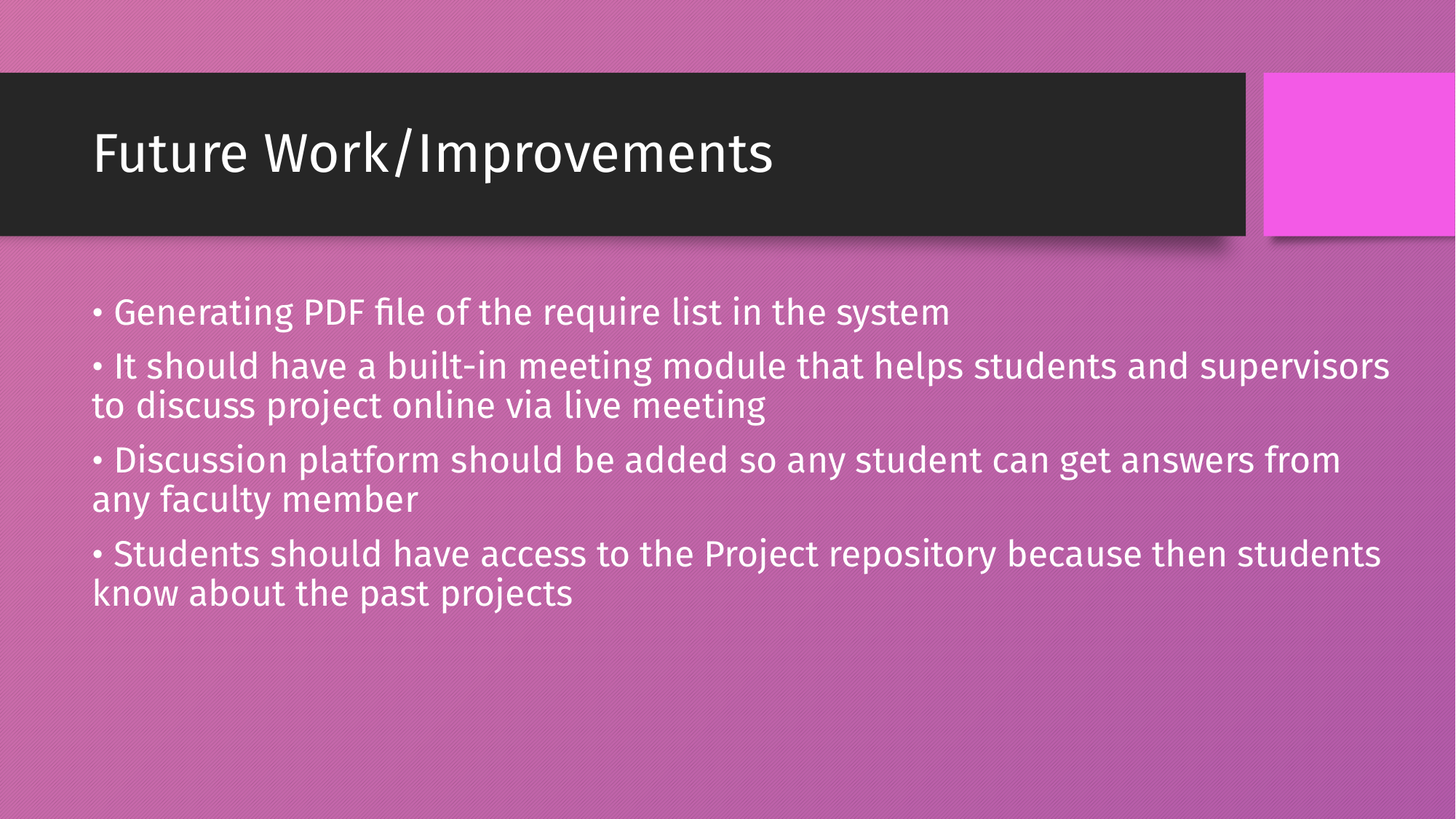

# Future Work/Improvements
• Generating PDF file of the require list in the system
• It should have a built-in meeting module that helps students and supervisors to discuss project online via live meeting
• Discussion platform should be added so any student can get answers from any faculty member
• Students should have access to the Project repository because then students know about the past projects